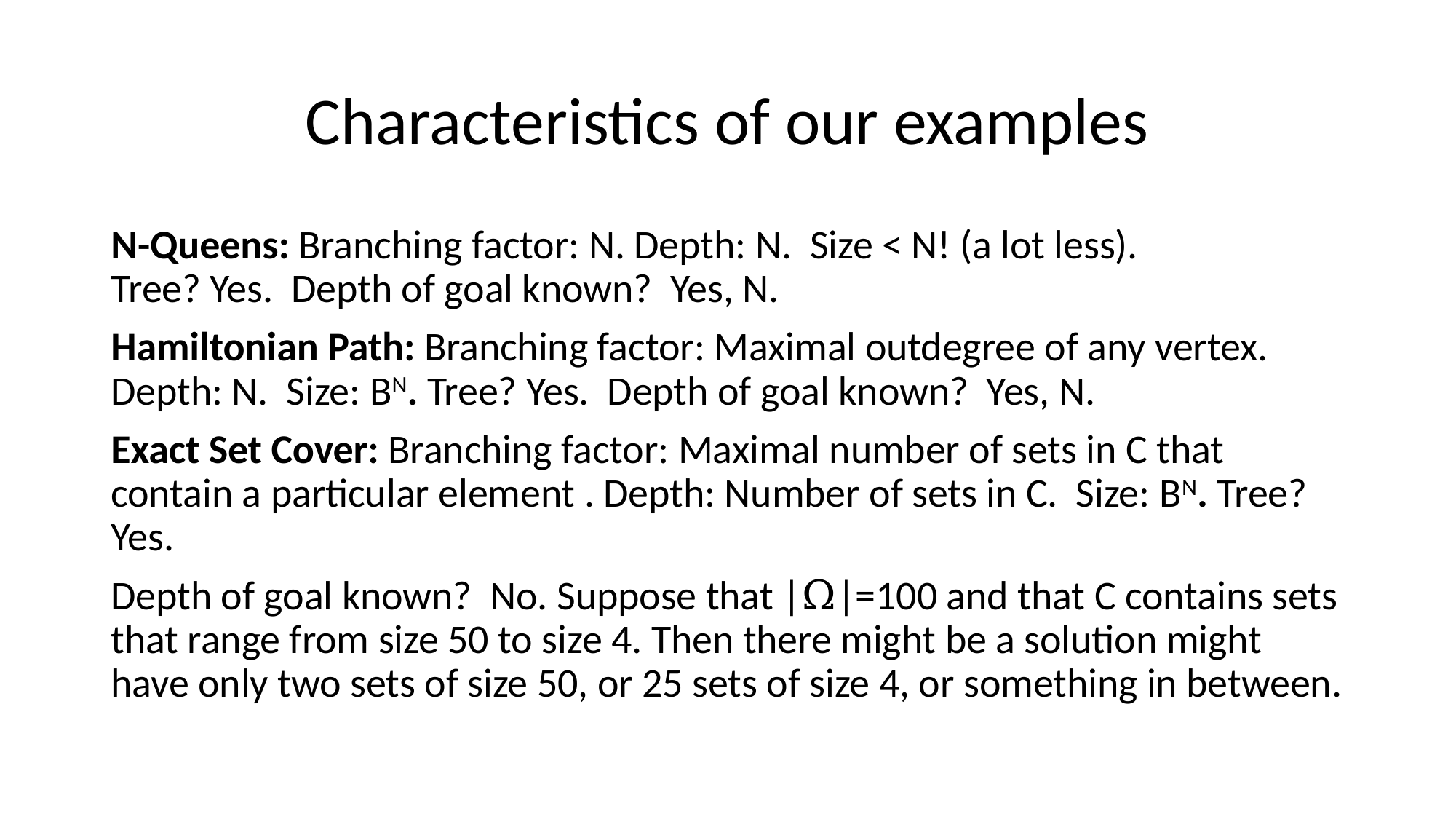

# Characteristics of our examples
N-Queens: Branching factor: N. Depth: N.  Size < N! (a lot less).
Tree? Yes.  Depth of goal known?  Yes, N.
Hamiltonian Path: Branching factor: Maximal outdegree of any vertex. Depth: N.  Size: BN. Tree? Yes.  Depth of goal known?  Yes, N.
Exact Set Cover: Branching factor: Maximal number of sets in C that contain a particular element . Depth: Number of sets in C.  Size: BN. Tree? Yes.
Depth of goal known?  No. Suppose that |Ω|=100 and that C contains sets that range from size 50 to size 4. Then there might be a solution might have only two sets of size 50, or 25 sets of size 4, or something in between.